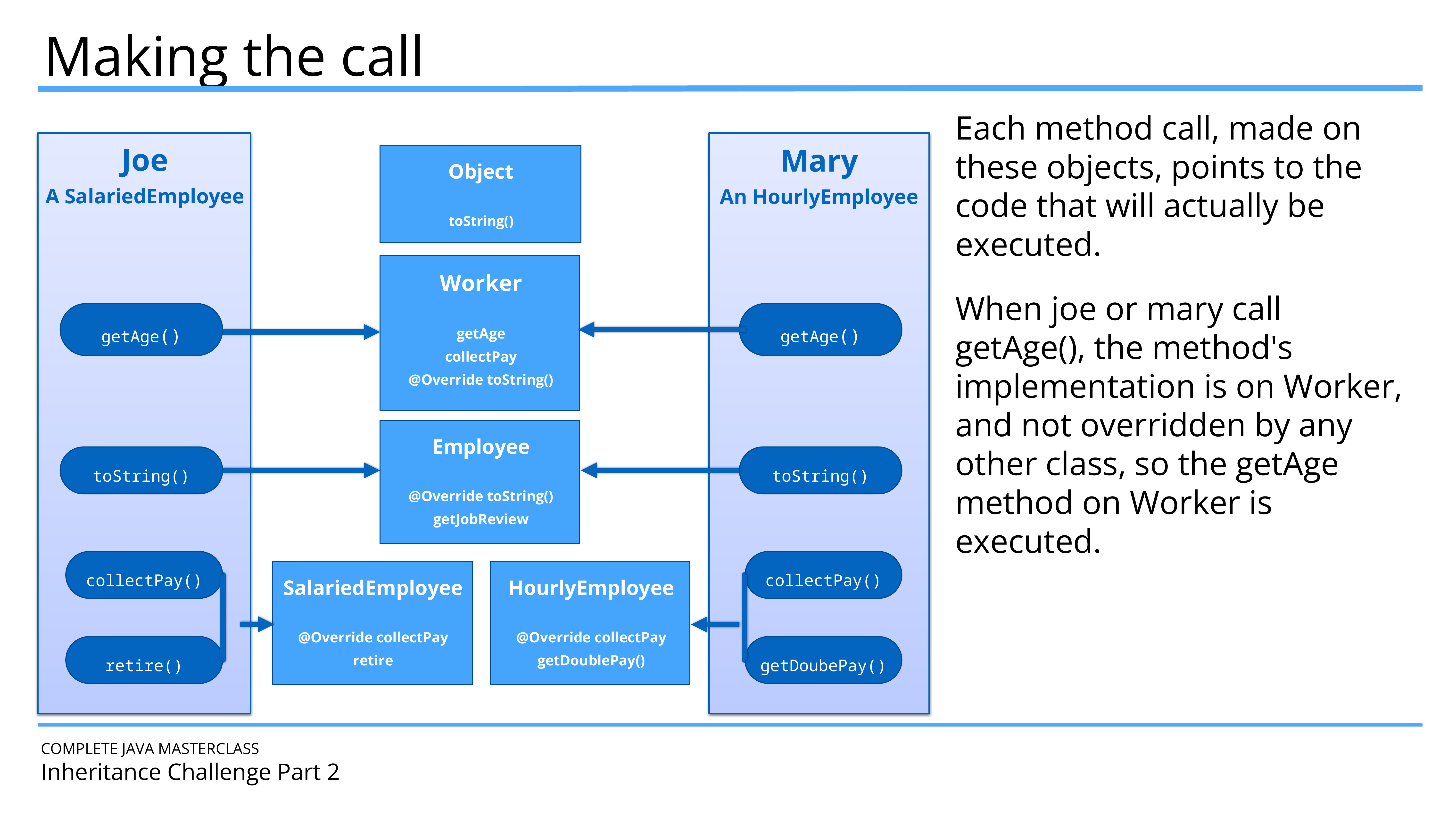

Making the call

Each method call, made on these objects, points to the code that will actually be executed.
When joe or mary call getAge(), the method's implementation is on Worker, and not overridden by any other class, so the getAge method on Worker is executed.

Joe
A SalariedEmployee
Mary
An HourlyEmployee

Object

toString()

Worker

getAge
collectPay
@Override toString()
getAge()
getAge()

Employee

@Override toString()
getJobReview
toString()
toString()
collectPay()
collectPay()

SalariedEmployee

@Override collectPay
retire
HourlyEmployee

@Override collectPay
getDoublePay()
retire()
getDoubePay()

COMPLETE JAVA MASTERCLASS
Inheritance Challenge Part 2